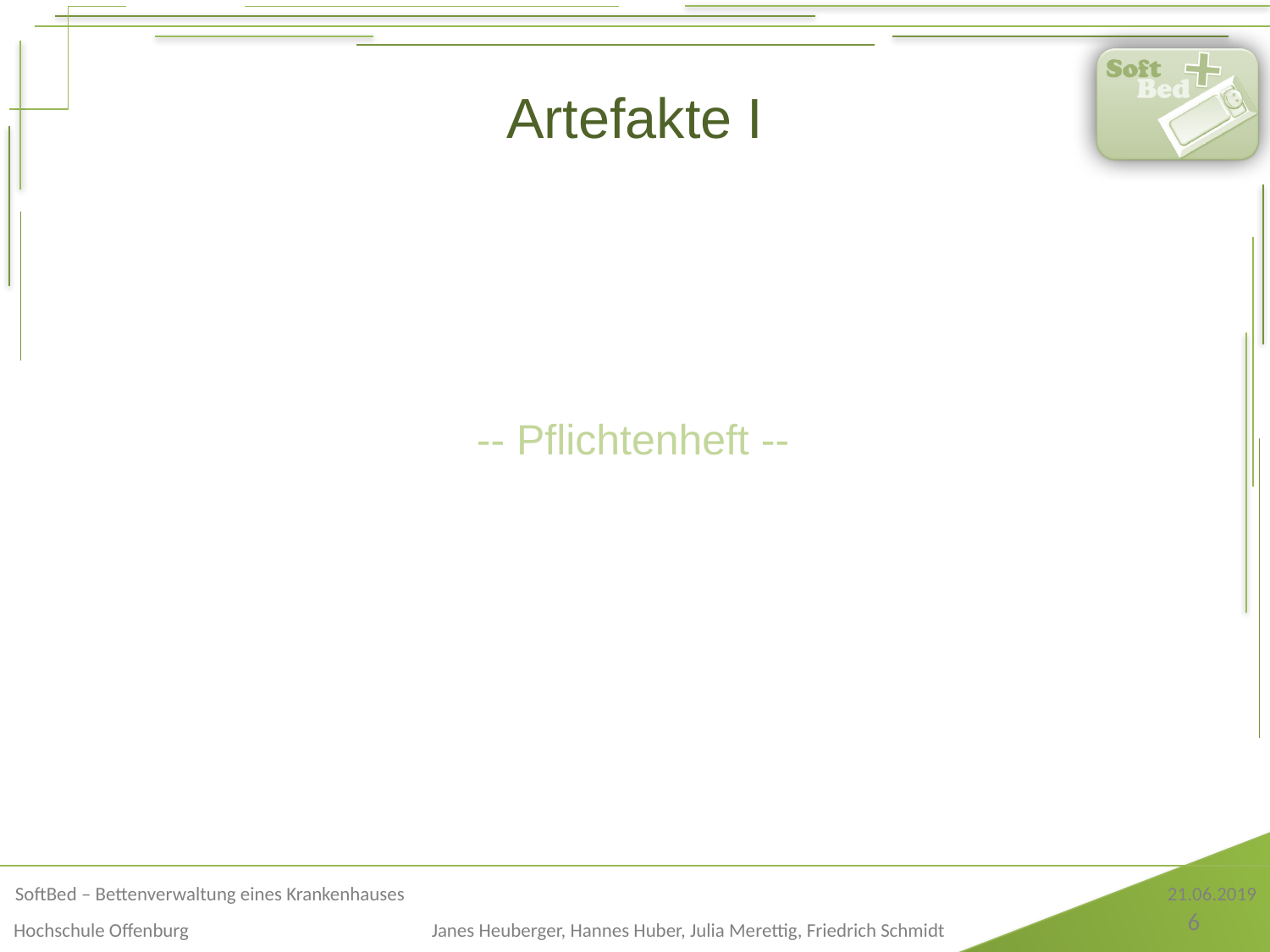

# Artefakte I
-- Pflichtenheft --
6